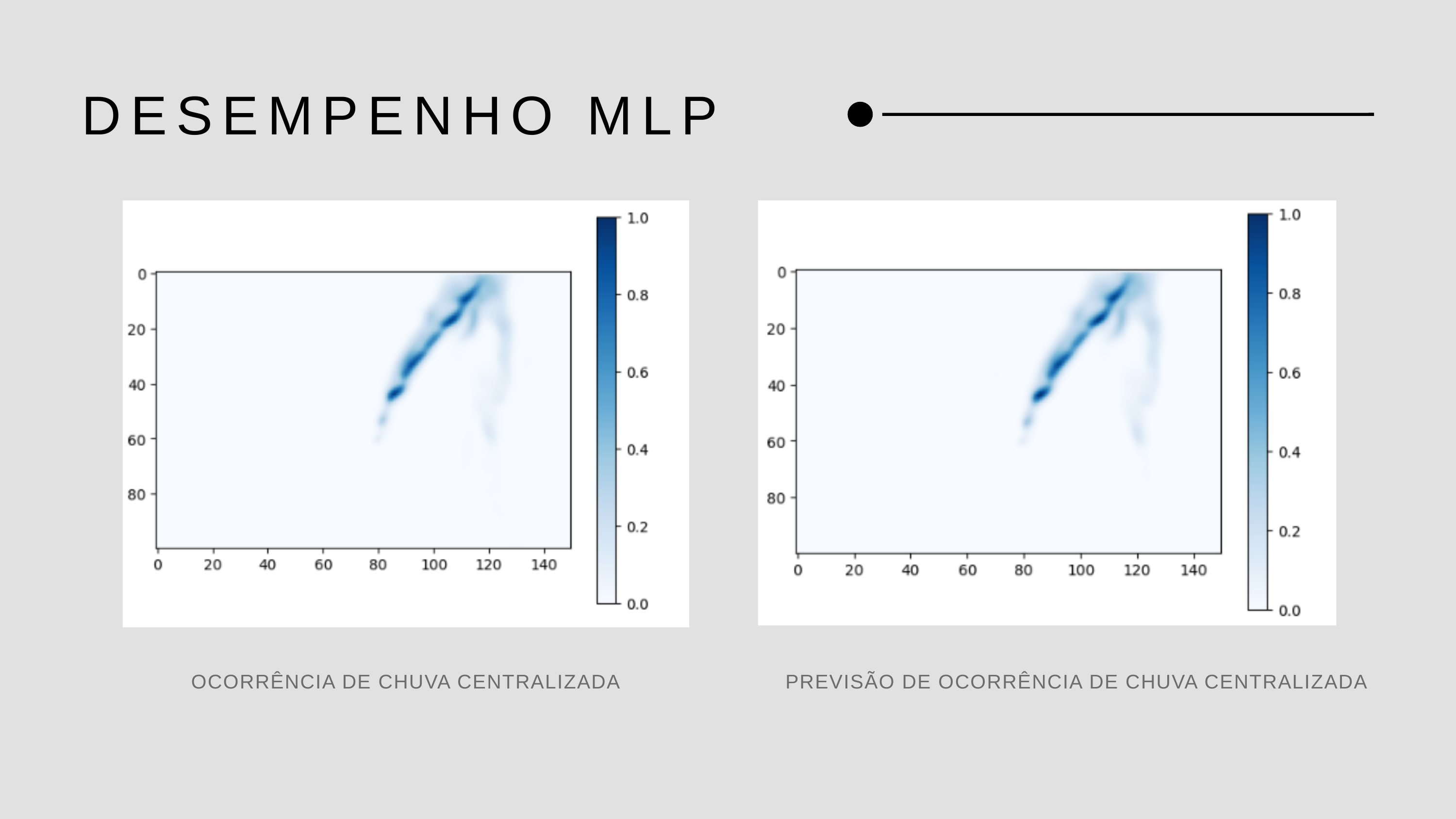

DESEMPENHO MLP

OCORRÊNCIA DE CHUVA CENTRALIZADA
PREVISÃO DE OCORRÊNCIA DE CHUVA CENTRALIZADA